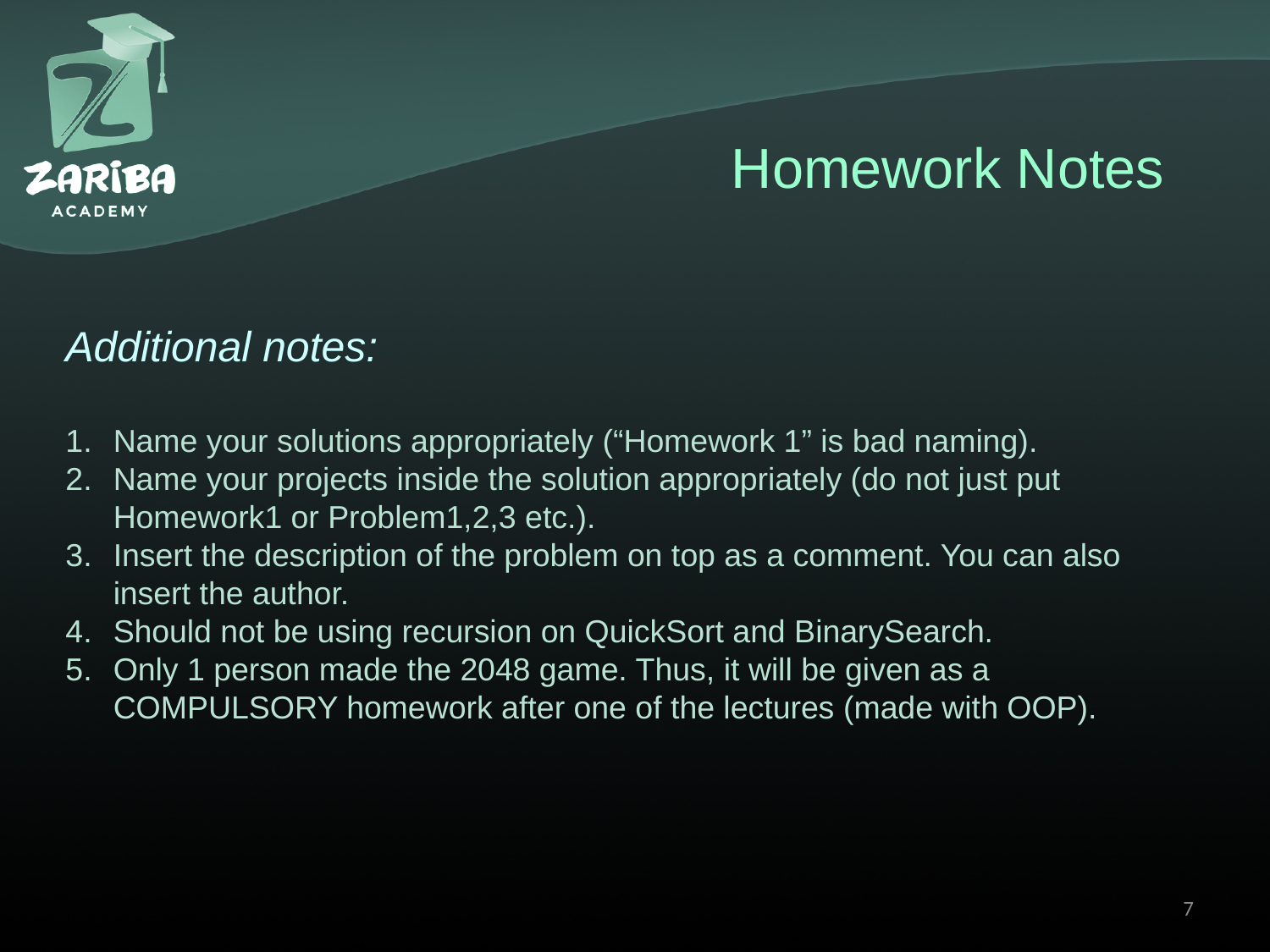

# Homework Notes
Additional notes:

Name your solutions appropriately (“Homework 1” is bad naming).
Name your projects inside the solution appropriately (do not just put Homework1 or Problem1,2,3 etc.).
Insert the description of the problem on top as a comment. You can also insert the author.
Should not be using recursion on QuickSort and BinarySearch.
Only 1 person made the 2048 game. Thus, it will be given as a COMPULSORY homework after one of the lectures (made with OOP).

7